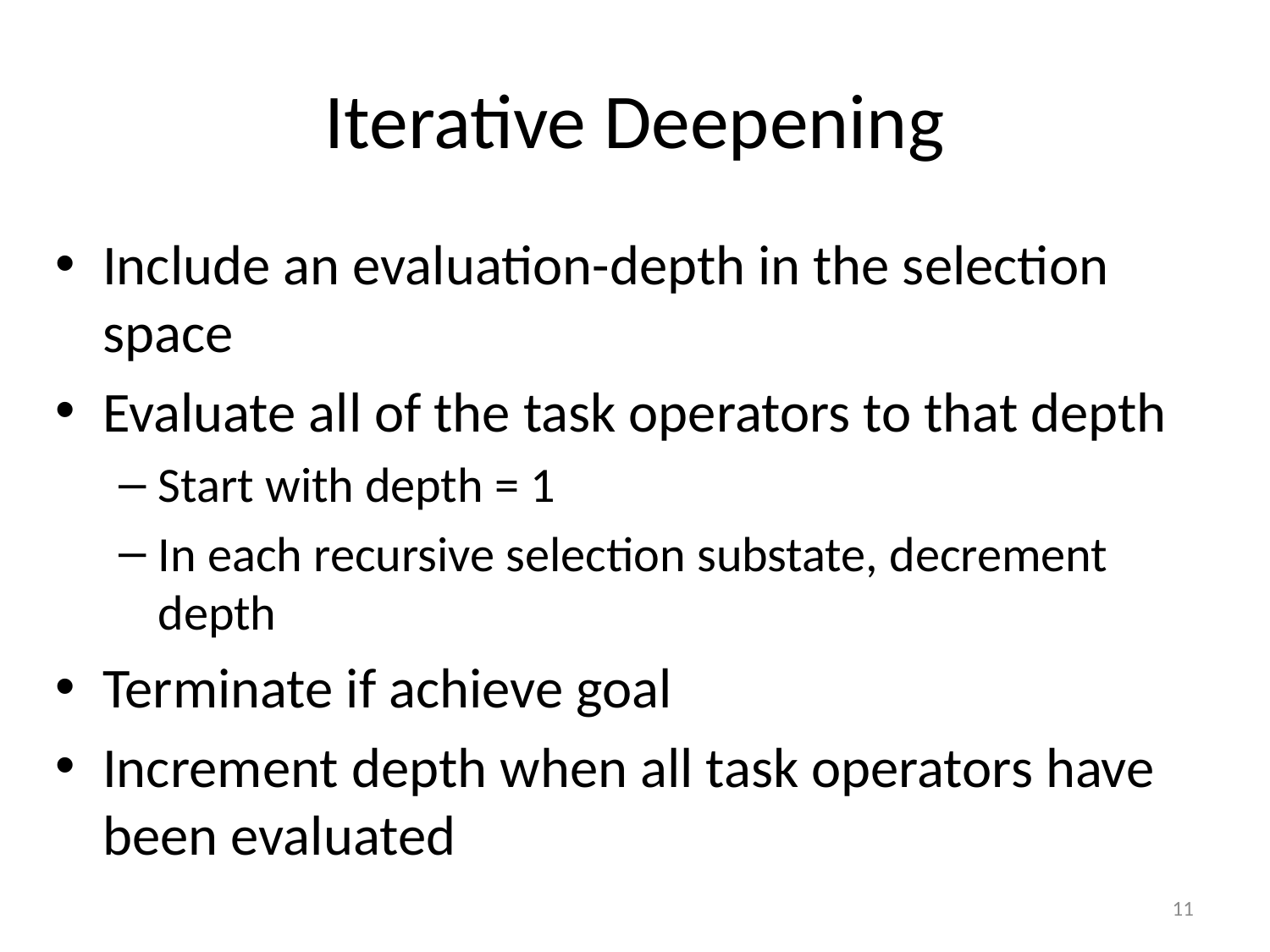

# Iterative Deepening
Include an evaluation-depth in the selection space
Evaluate all of the task operators to that depth
Start with depth = 1
In each recursive selection substate, decrement depth
Terminate if achieve goal
Increment depth when all task operators have been evaluated

11